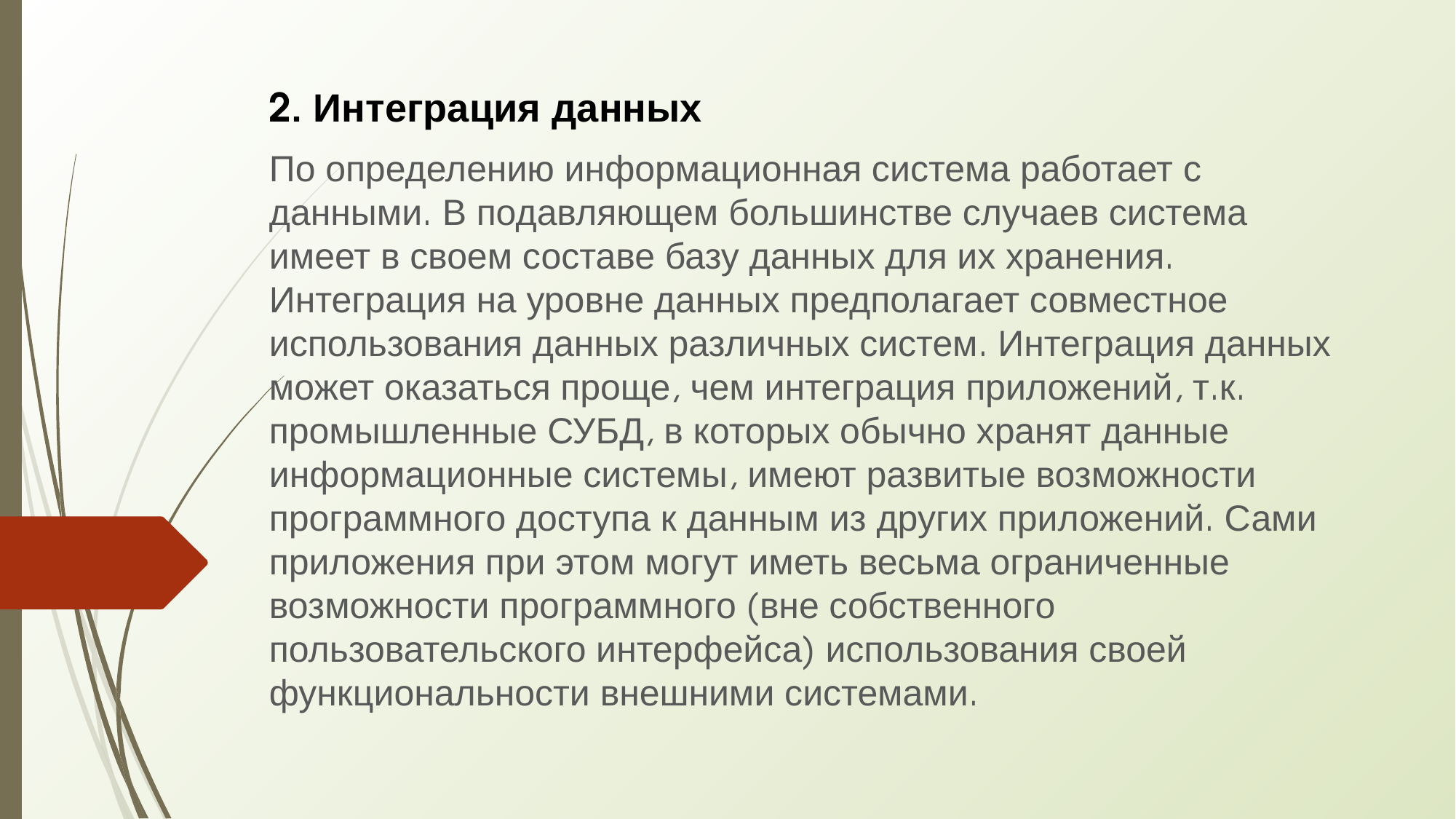

2. Интеграция данных
По определению информационная система работает с данными. В подавляющем большинстве случаев система имеет в своем составе базу данных для их хранения. Интеграция на уровне данных предполагает совместное использования данных различных систем. Интеграция данных может оказаться проще, чем интеграция приложений, т.к. промышленные СУБД, в которых обычно хранят данные информационные системы, имеют развитые возможности программного доступа к данным из других приложений. Сами приложения при этом могут иметь весьма ограниченные возможности программного (вне собственного пользовательского интерфейса) использования своей функциональности внешними системами.